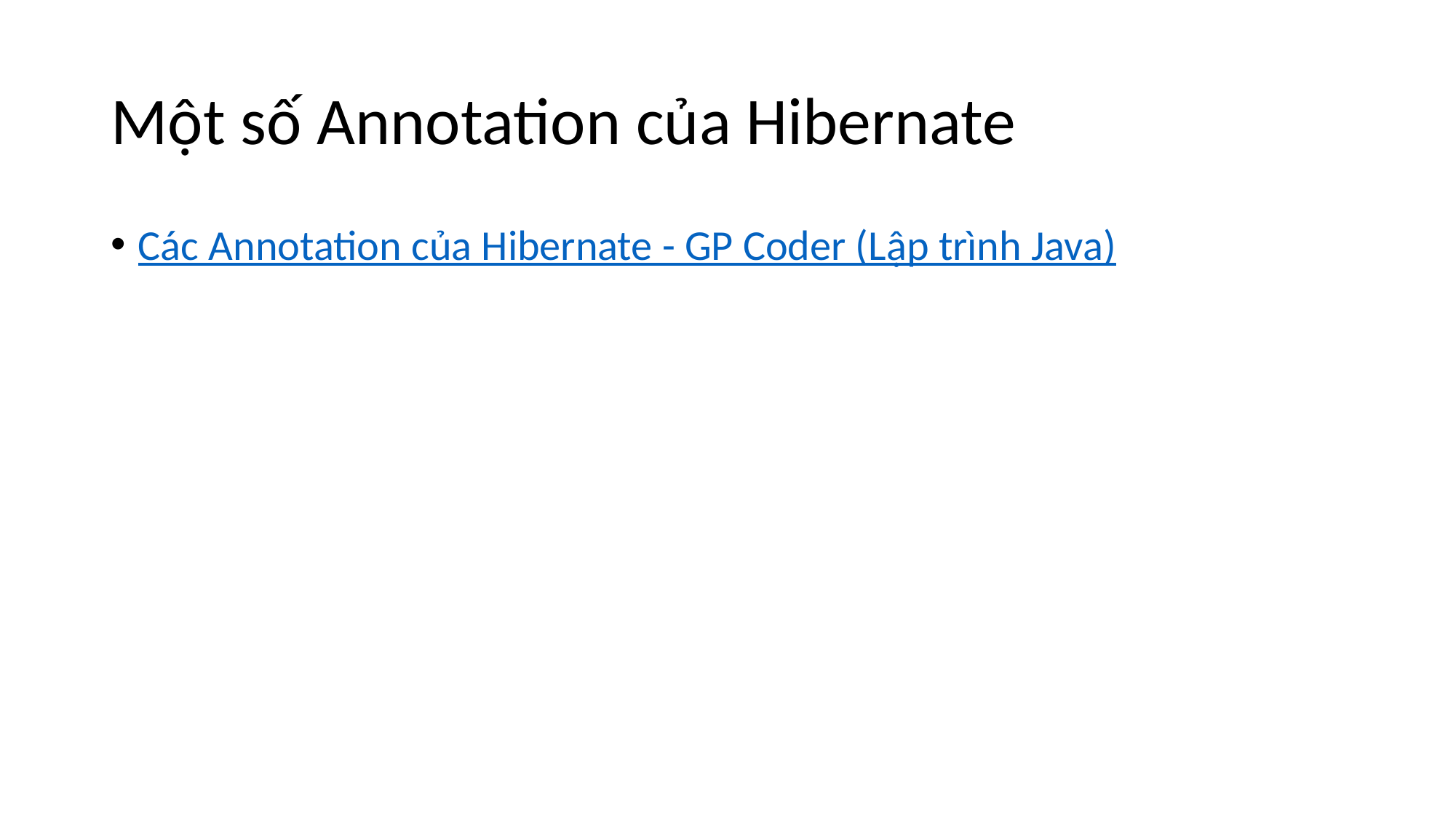

# Một số Annotation của Hibernate
Các Annotation của Hibernate - GP Coder (Lập trình Java)